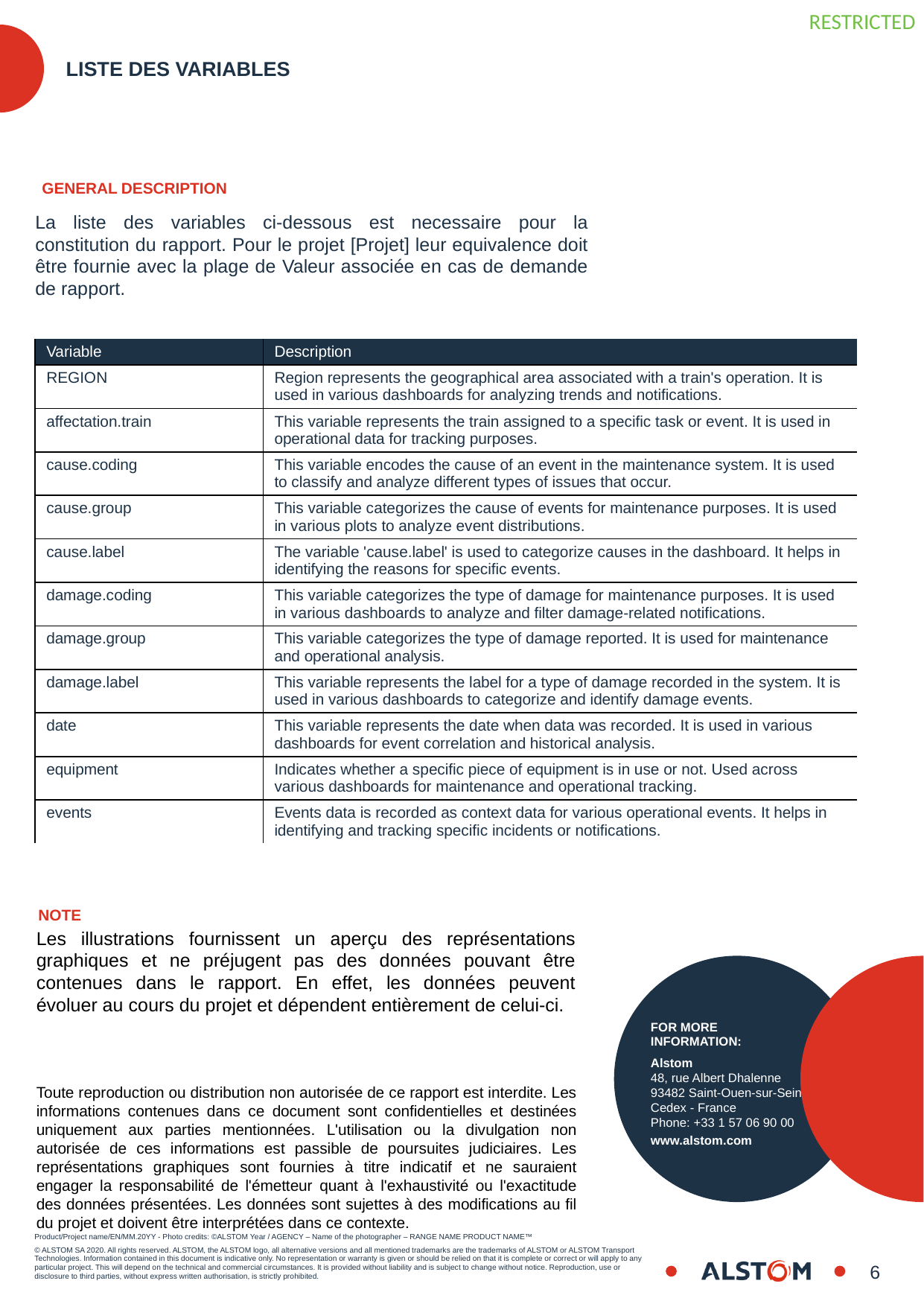

# Liste des variables
GENERAL DESCRIPTION
La liste des variables ci-dessous est necessaire pour la constitution du rapport. Pour le projet [Projet] leur equivalence doit être fournie avec la plage de Valeur associée en cas de demande de rapport.
| Variable | Description |
| --- | --- |
| REGION | Region represents the geographical area associated with a train's operation. It is used in various dashboards for analyzing trends and notifications. |
| affectation.train | This variable represents the train assigned to a specific task or event. It is used in operational data for tracking purposes. |
| cause.coding | This variable encodes the cause of an event in the maintenance system. It is used to classify and analyze different types of issues that occur. |
| cause.group | This variable categorizes the cause of events for maintenance purposes. It is used in various plots to analyze event distributions. |
| cause.label | The variable 'cause.label' is used to categorize causes in the dashboard. It helps in identifying the reasons for specific events. |
| damage.coding | This variable categorizes the type of damage for maintenance purposes. It is used in various dashboards to analyze and filter damage-related notifications. |
| damage.group | This variable categorizes the type of damage reported. It is used for maintenance and operational analysis. |
| damage.label | This variable represents the label for a type of damage recorded in the system. It is used in various dashboards to categorize and identify damage events. |
| date | This variable represents the date when data was recorded. It is used in various dashboards for event correlation and historical analysis. |
| equipment | Indicates whether a specific piece of equipment is in use or not. Used across various dashboards for maintenance and operational tracking. |
| events | Events data is recorded as context data for various operational events. It helps in identifying and tracking specific incidents or notifications. |
NOTE
Les illustrations fournissent un aperçu des représentations graphiques et ne préjugent pas des données pouvant être contenues dans le rapport. En effet, les données peuvent évoluer au cours du projet et dépendent entièrement de celui-ci.

Toute reproduction ou distribution non autorisée de ce rapport est interdite. Les informations contenues dans ce document sont confidentielles et destinées uniquement aux parties mentionnées. L'utilisation ou la divulgation non autorisée de ces informations est passible de poursuites judiciaires. Les représentations graphiques sont fournies à titre indicatif et ne sauraient engager la responsabilité de l'émetteur quant à l'exhaustivité ou l'exactitude des données présentées. Les données sont sujettes à des modifications au fil du projet et doivent être interprétées dans ce contexte.
6
8/30/2024